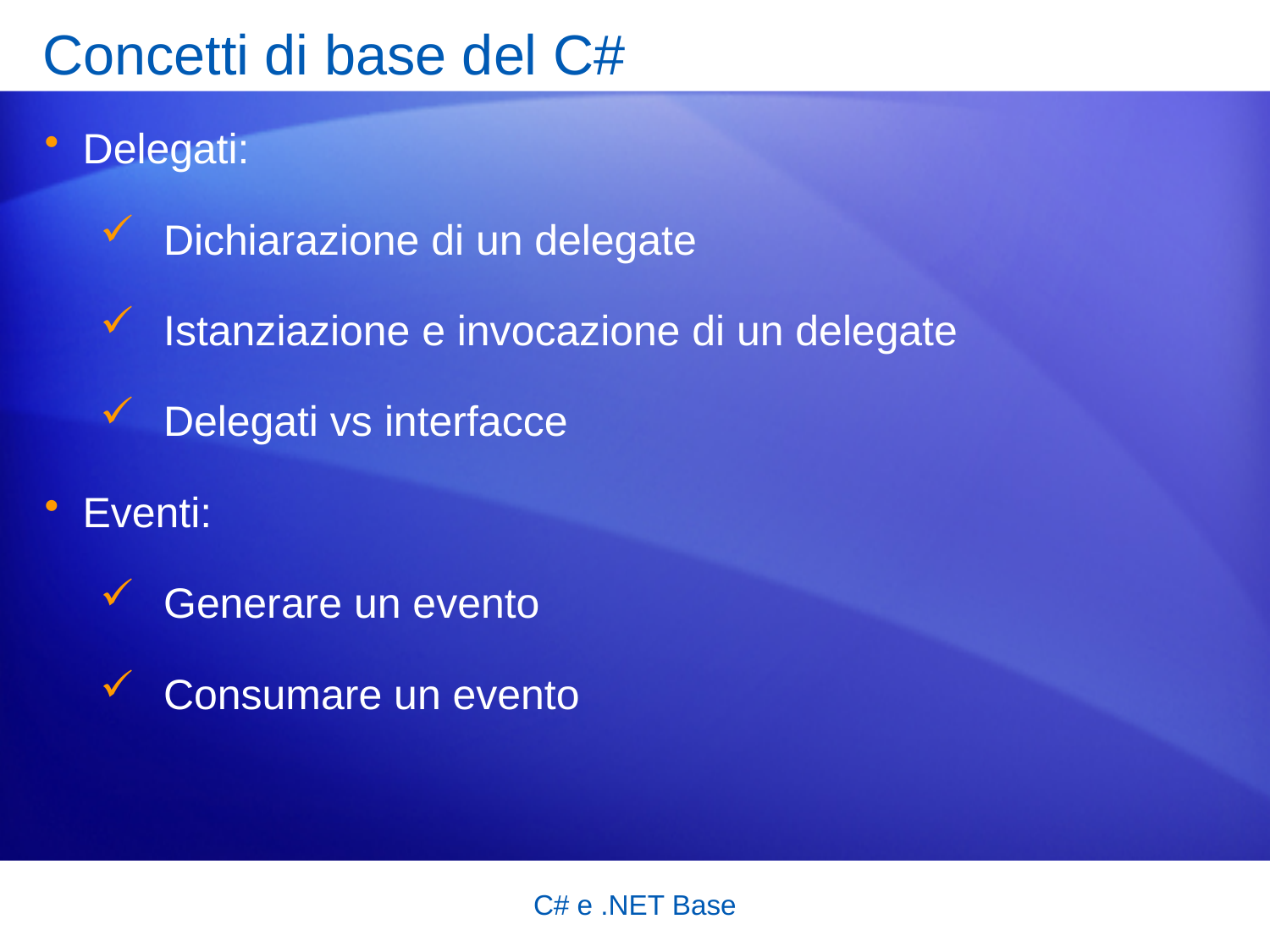

# Concetti di base del C#
Delegati:
Dichiarazione di un delegate
Istanziazione e invocazione di un delegate
Delegati vs interfacce
Eventi:
Generare un evento
Consumare un evento

C# e .NET Base